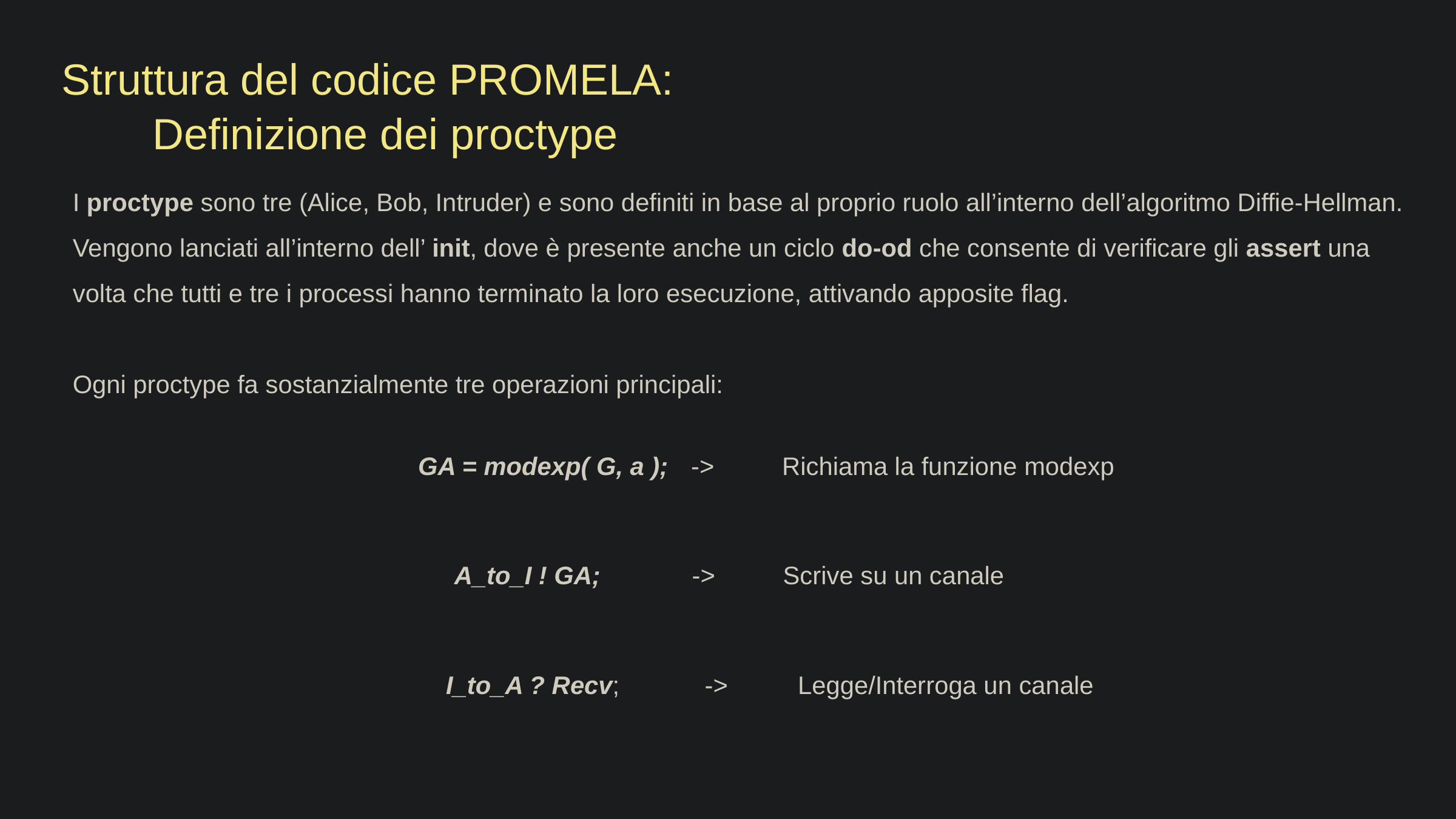

Struttura del codice PROMELA:
	Definizione dei proctype
I proctype sono tre (Alice, Bob, Intruder) e sono definiti in base al proprio ruolo all’interno dell’algoritmo Diffie-Hellman. Vengono lanciati all’interno dell’ init, dove è presente anche un ciclo do-od che consente di verificare gli assert una volta che tutti e tre i processi hanno terminato la loro esecuzione, attivando apposite flag.

Ogni proctype fa sostanzialmente tre operazioni principali:

GA = modexp( G, a );	-> 	Richiama la funzione modexp
A_to_I ! GA;	        ->	        Scrive su un canale
I_to_A ? Recv;	           ->          Legge/Interroga un canale